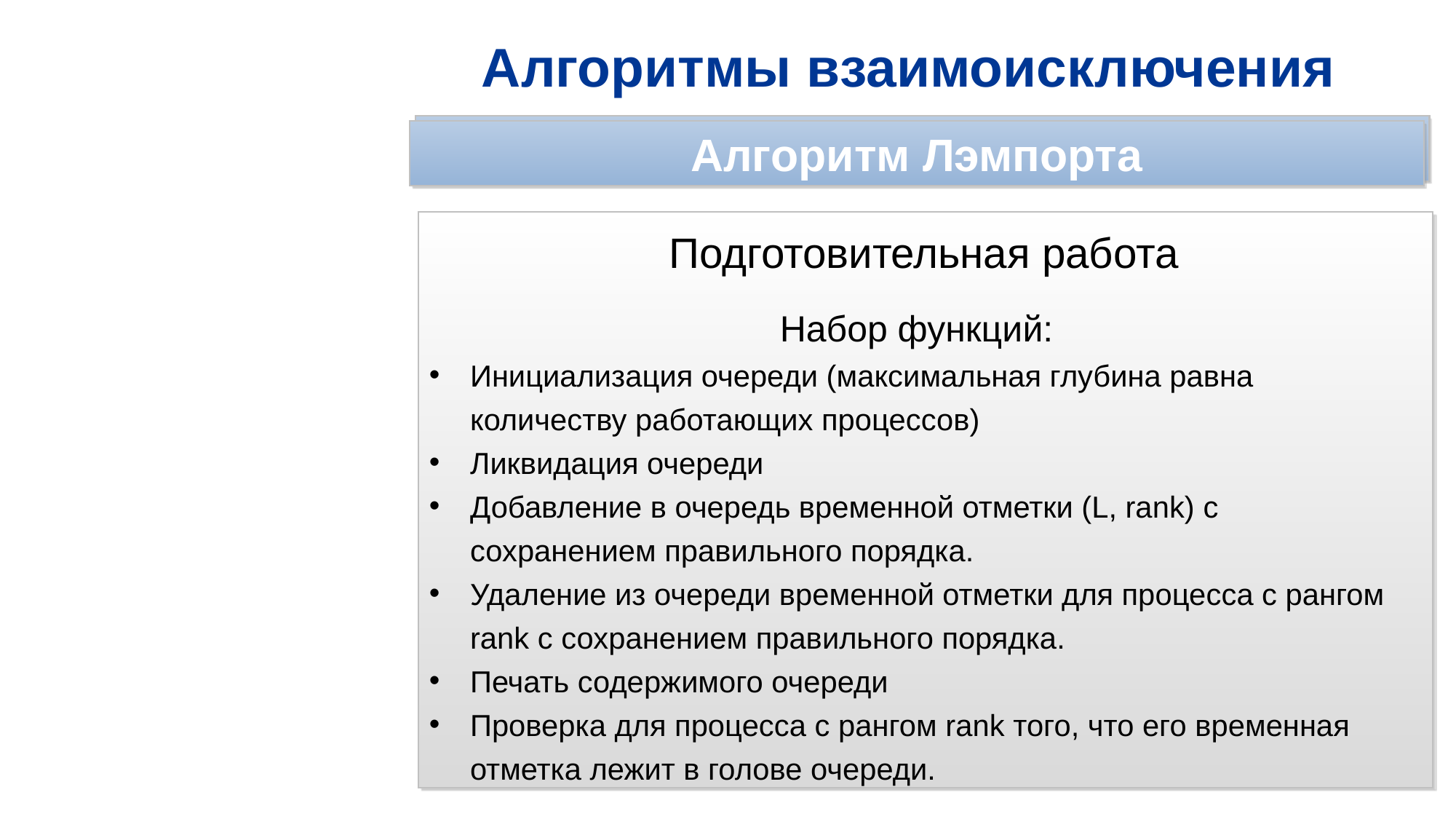

# Алгоритмы взаимоисключения
Скалярное время Лэмпорта
Алгоритм Лэмпорта

Подготовительная работа
Набор функций:
Инициализация очереди (максимальная глубина равна количеству работающих процессов)
Ликвидация очереди
Добавление в очередь временной отметки (L, rank) с сохранением правильного порядка.
Удаление из очереди временной отметки для процесса с рангом rank с сохранением правильного порядка.
Печать содержимого очереди
Проверка для процесса с рангом rank того, что его временная отметка лежит в голове очереди.